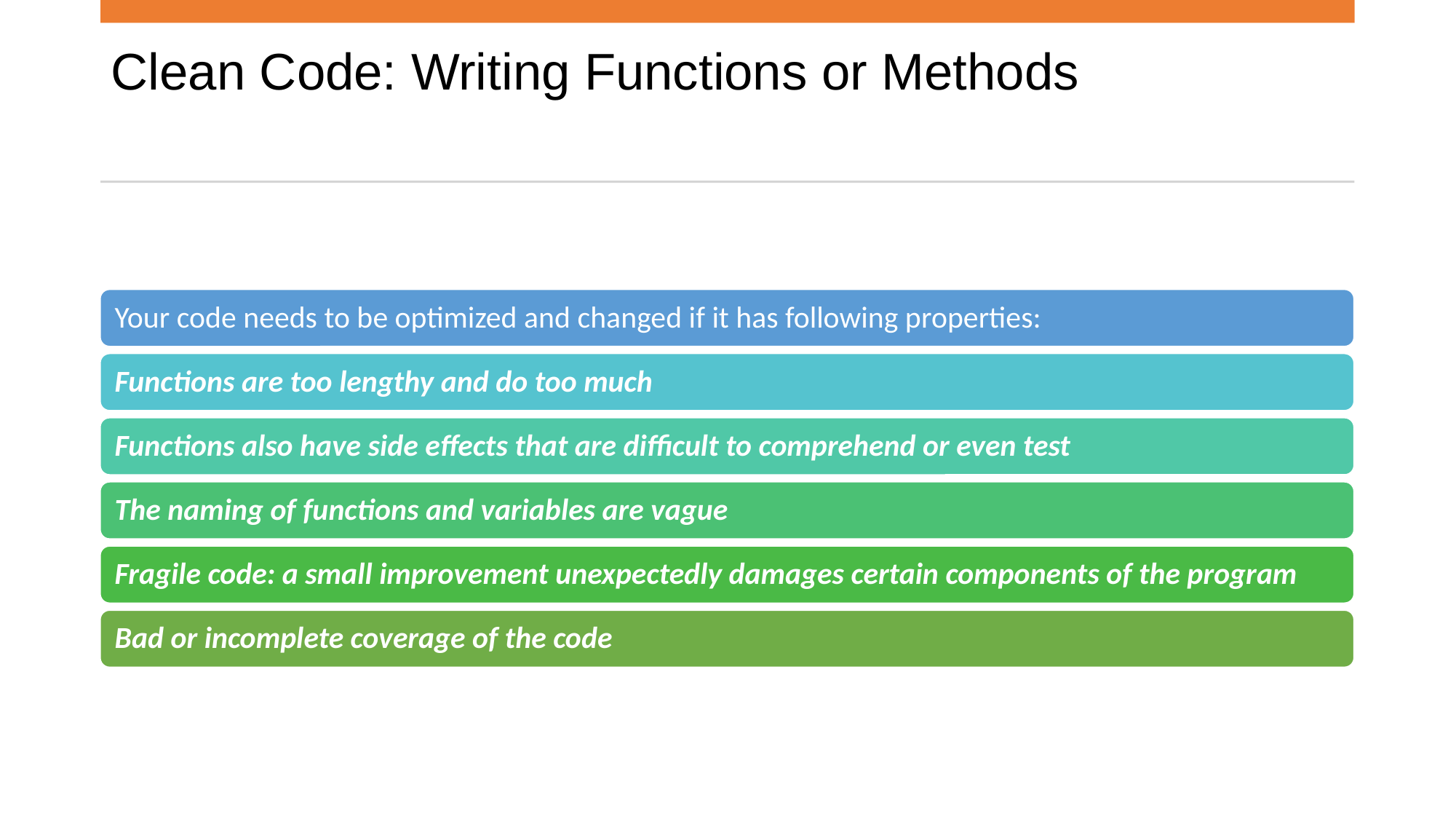

# Clean Code: Writing Functions or Methods

Your code needs to be optimized and changed if it has following properties:
Functions are too lengthy and do too much
Functions also have side effects that are difficult to comprehend or even test
The naming of functions and variables are vague
Fragile code: a small improvement unexpectedly damages certain components of the program
Bad or incomplete coverage of the code